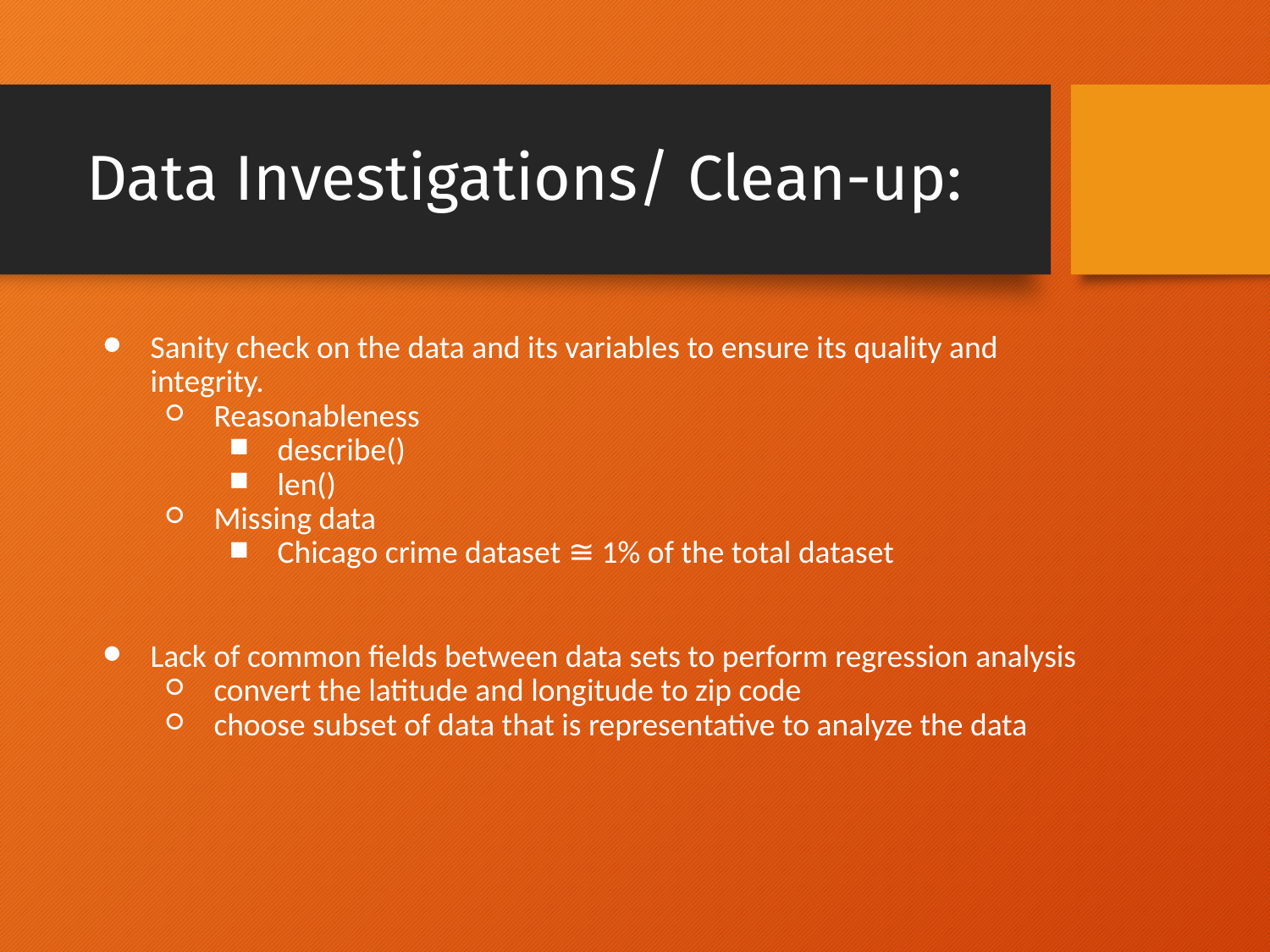

# Data Investigations/ Clean-up:
Sanity check on the data and its variables to ensure its quality and integrity.
Reasonableness
describe()
len()
Missing data
Chicago crime dataset ≅ 1% of the total dataset

Lack of common fields between data sets to perform regression analysis
convert the latitude and longitude to zip code
choose subset of data that is representative to analyze the data